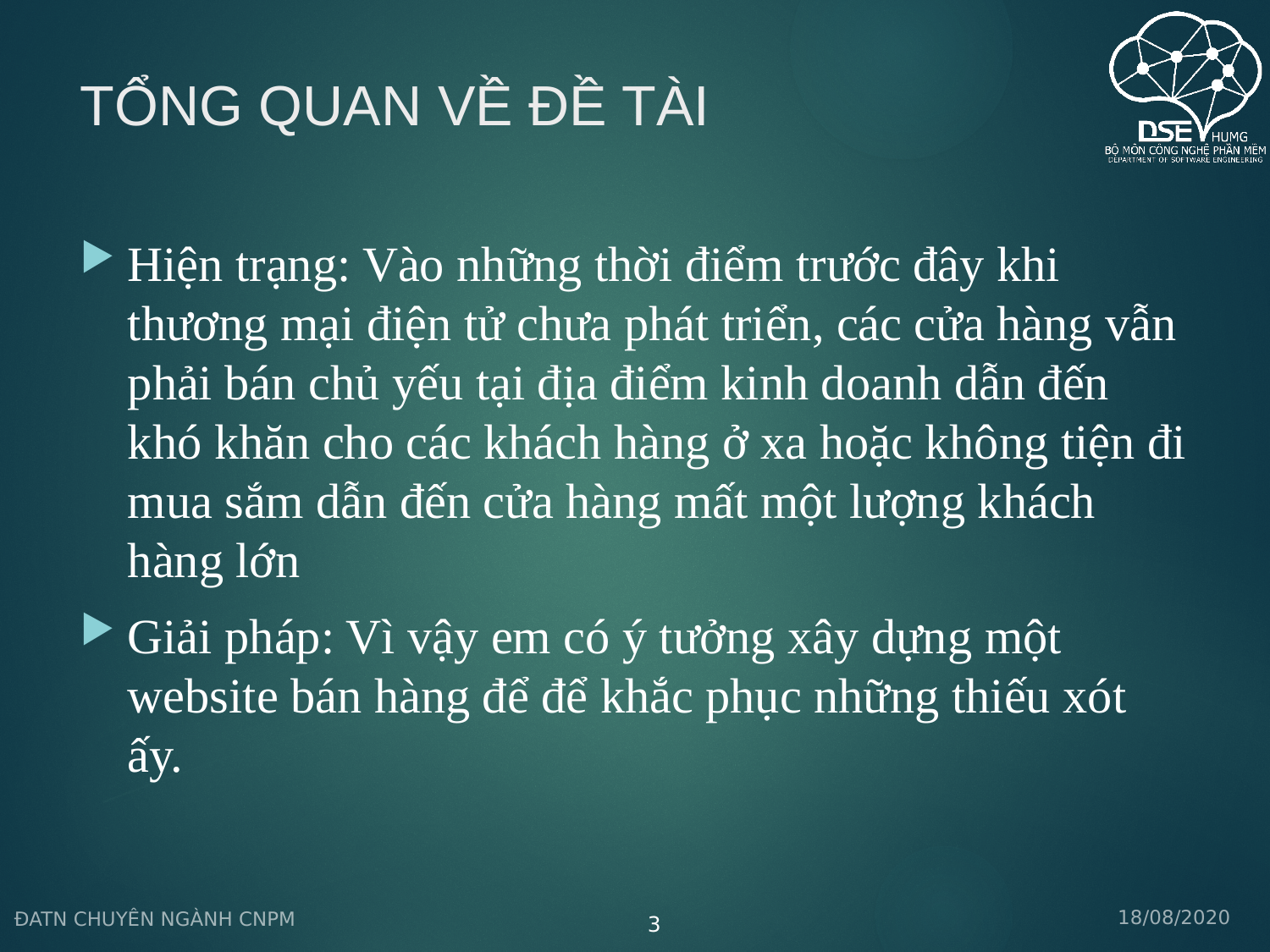

# Tổng quan về đề tài
Hiện trạng: Vào những thời điểm trước đây khi thương mại điện tử chưa phát triển, các cửa hàng vẫn phải bán chủ yếu tại địa điểm kinh doanh dẫn đến khó khăn cho các khách hàng ở xa hoặc không tiện đi mua sắm dẫn đến cửa hàng mất một lượng khách hàng lớn
Giải pháp: Vì vậy em có ý tưởng xây dựng một website bán hàng để để khắc phục những thiếu xót ấy.
18/08/2020
ĐATN CHUYÊN NGÀNH CNPM
3